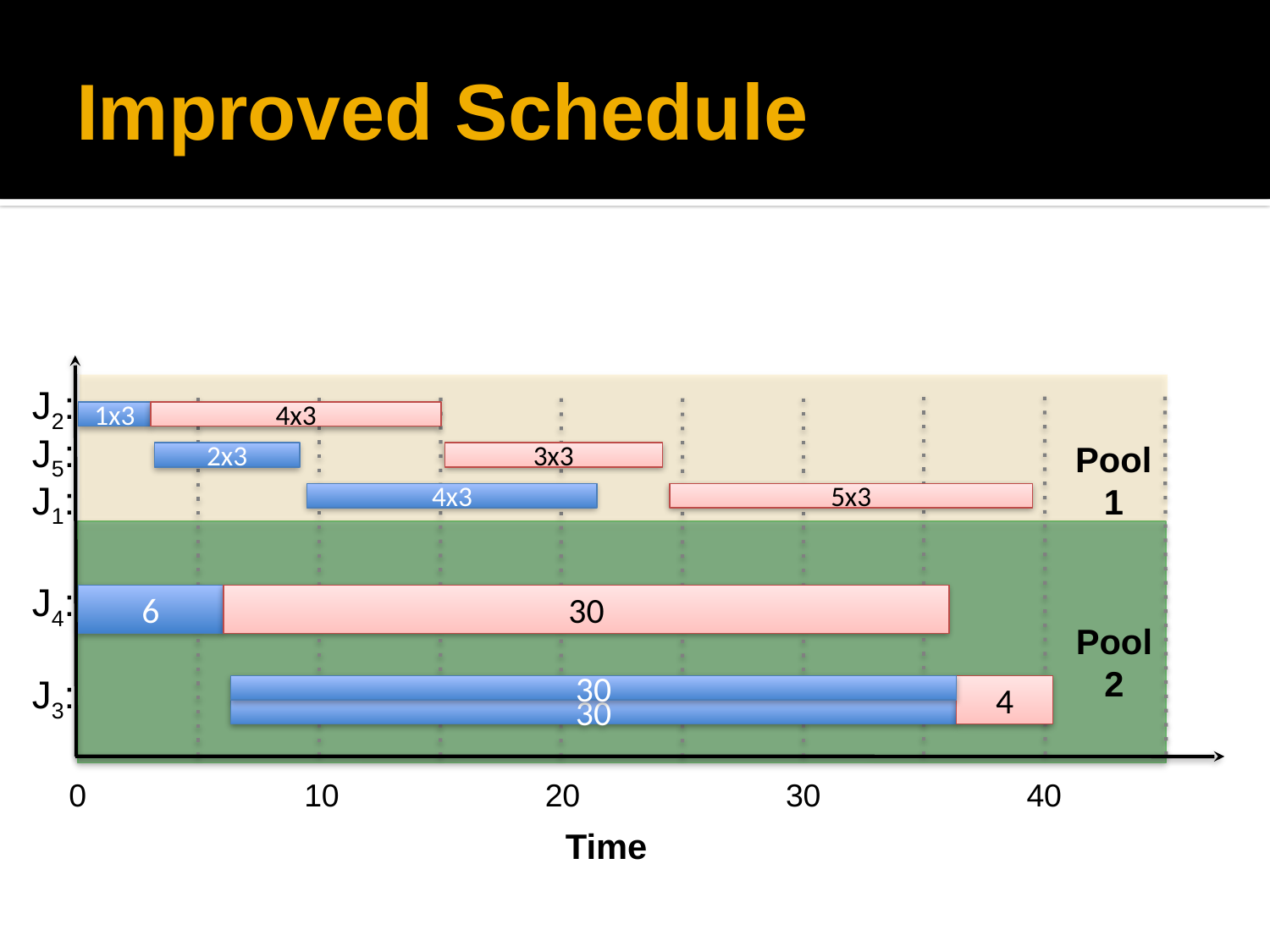

# Improved Schedule
0
10
20
30
40
J2:

1x3
4x3
J5:
Pool 1
2x3
3x3
J1:
4x3
5x3

J4:
6
30
Pool 2
J3:
30
4
30
Time